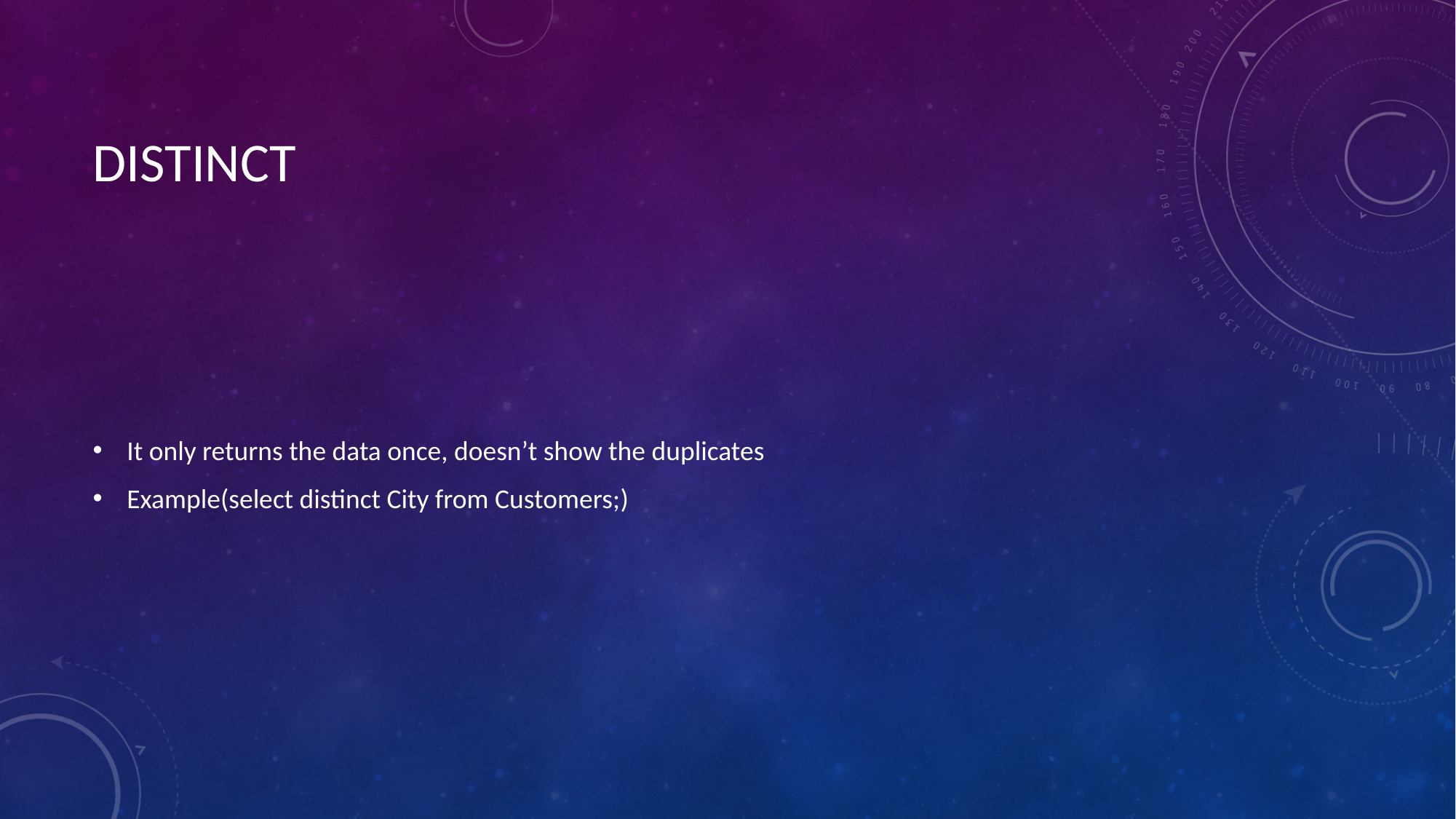

# Distinct
It only returns the data once, doesn’t show the duplicates
Example(select distinct City from Customers;)